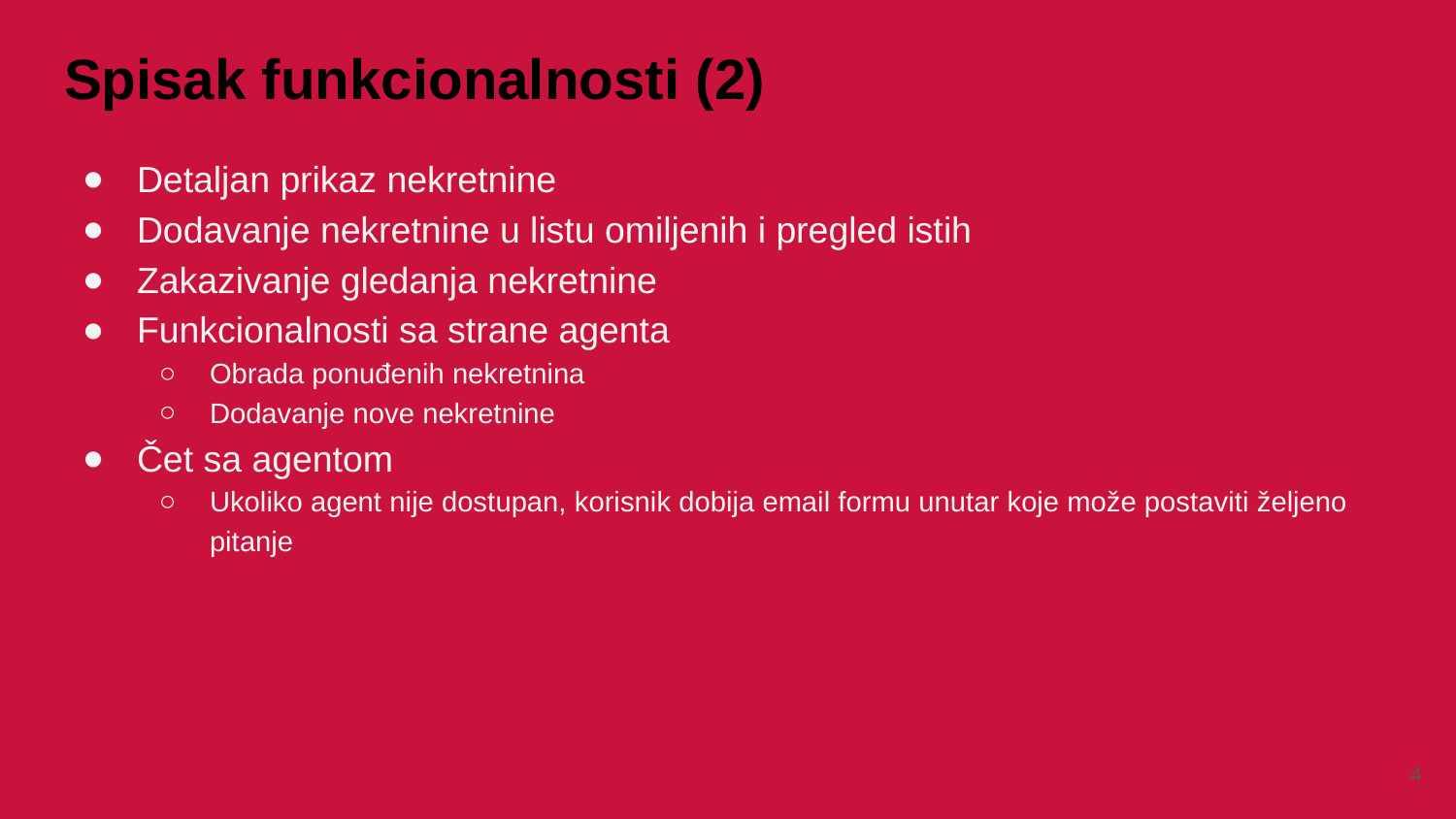

# Spisak funkcionalnosti (2)

Detaljan prikaz nekretnine
Dodavanje nekretnine u listu omiljenih i pregled istih
Zakazivanje gledanja nekretnine
Funkcionalnosti sa strane agenta
Obrada ponuđenih nekretnina
Dodavanje nove nekretnine
Čet sa agentom
Ukoliko agent nije dostupan, korisnik dobija email formu unutar koje može postaviti željeno pitanje

4